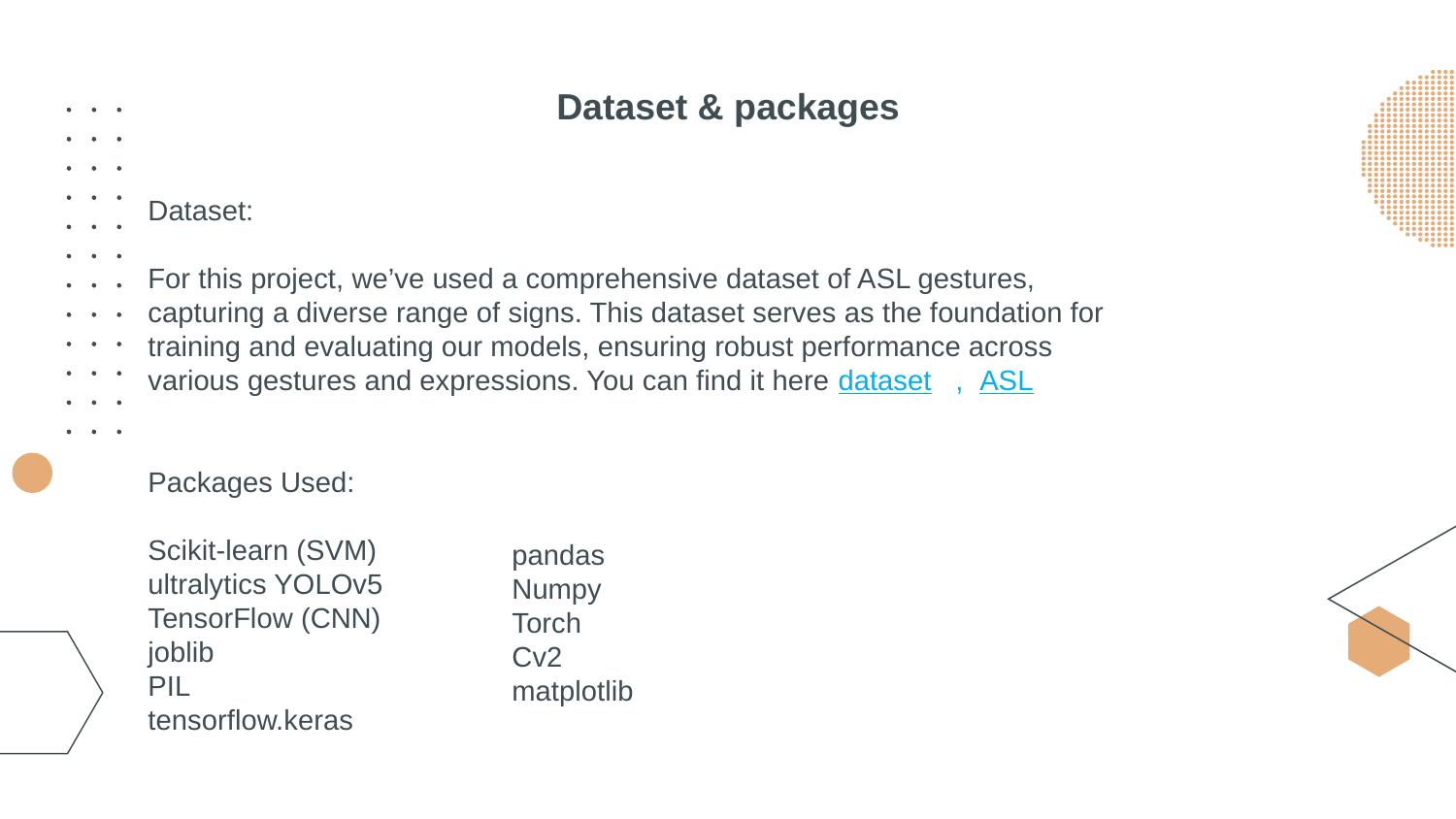

# Dataset & packages
Dataset:

For this project, we’ve used a comprehensive dataset of ASL gestures,
capturing a diverse range of signs. This dataset serves as the foundation for
training and evaluating our models, ensuring robust performance across
various gestures and expressions. You can find it here dataset   ,  ASL

Packages Used:

Scikit-learn (SVM)
ultralytics YOLOv5
TensorFlow (CNN)
joblib
PIL
tensorflow.keras
pandas
Numpy
Torch
Cv2
matplotlib